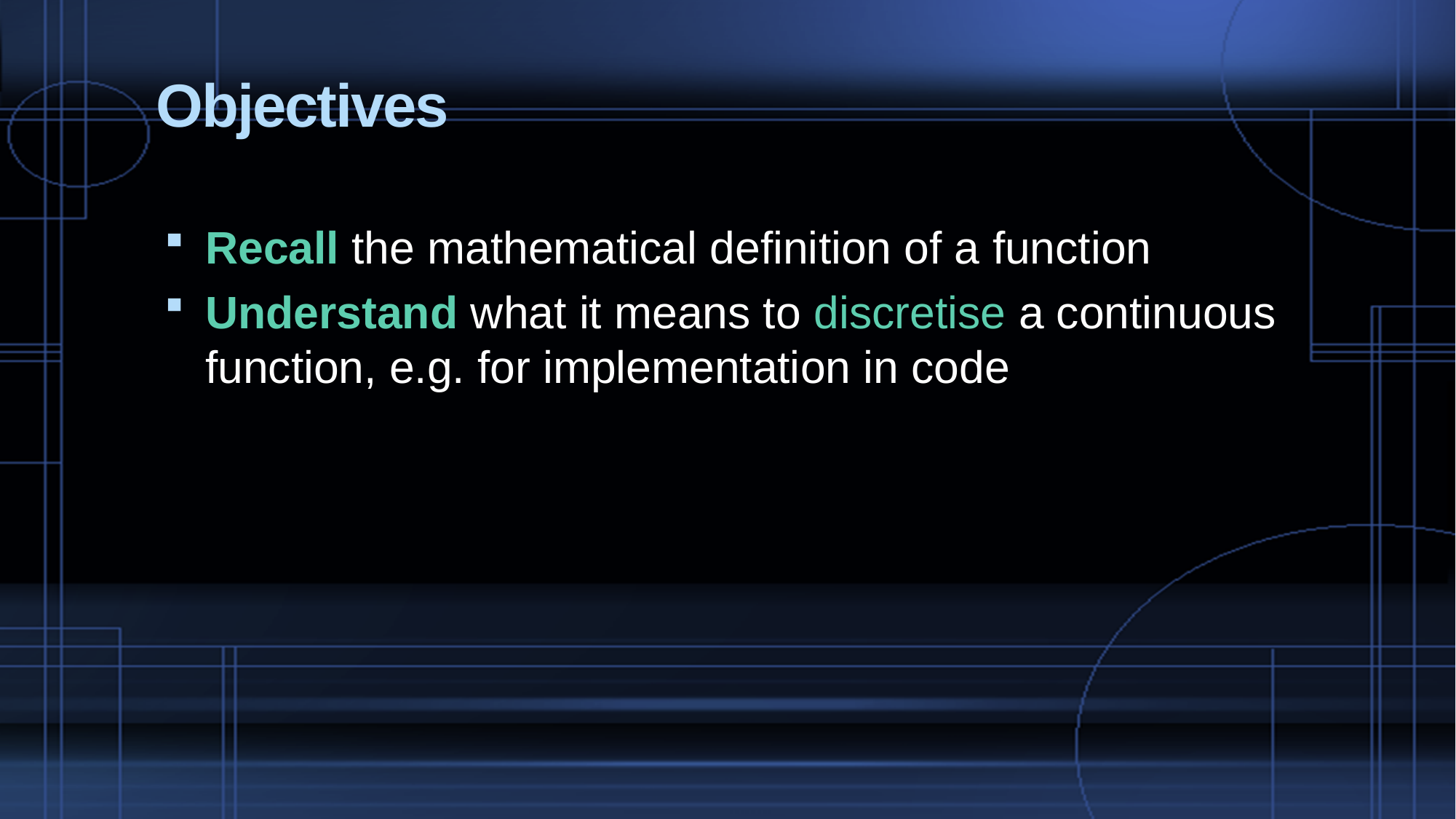

# Objectives
Recall the mathematical definition of a function
Understand what it means to discretise a continuous function, e.g. for implementation in code